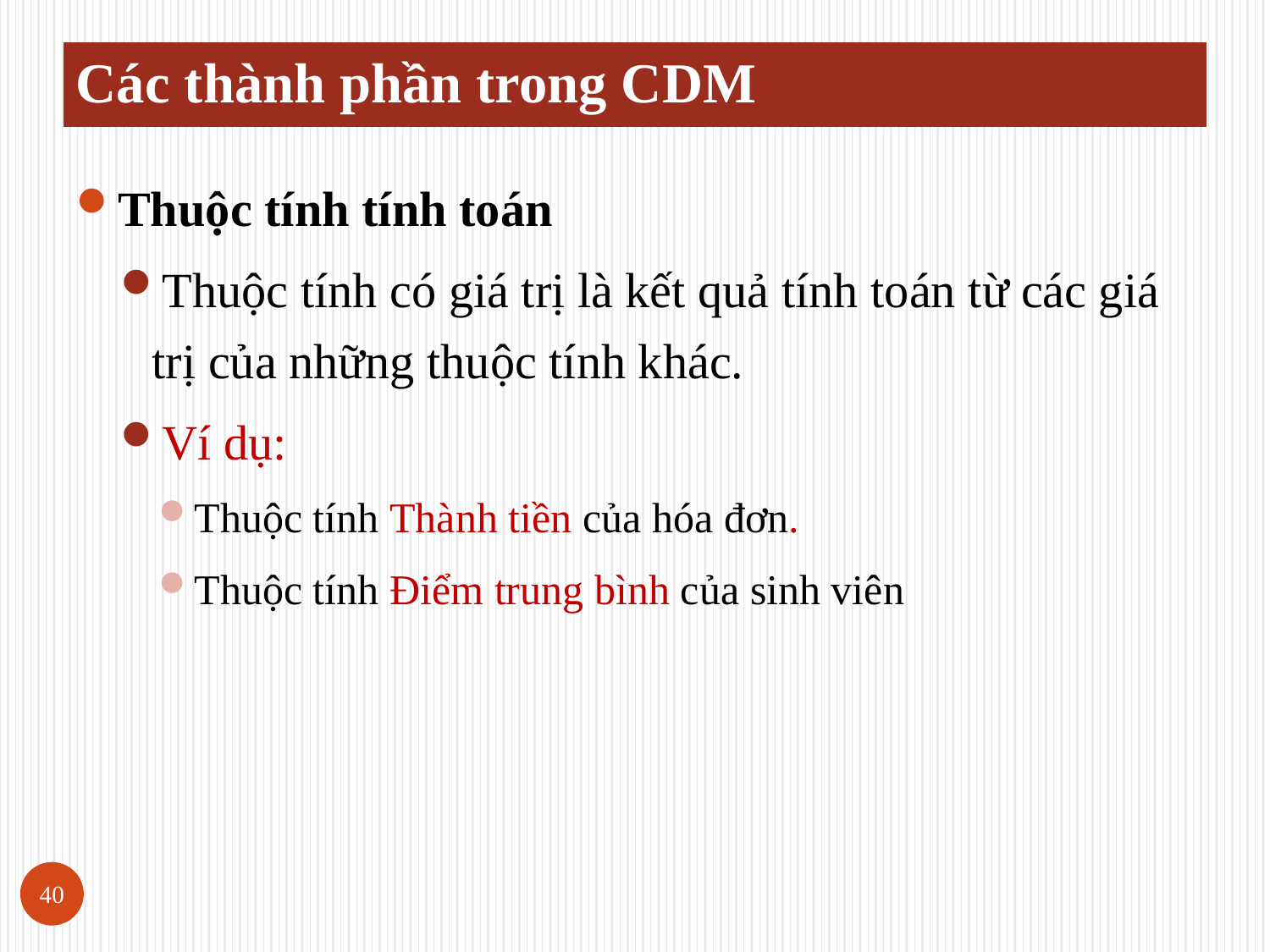

# Các thành phần trong CDM
Thuộc tính tính toán
Thuộc tính có giá trị là kết quả tính toán từ các giá trị của những thuộc tính khác.
Ví dụ:
Thuộc tính Thành tiền của hóa đơn.
Thuộc tính Điểm trung bình của sinh viên
40